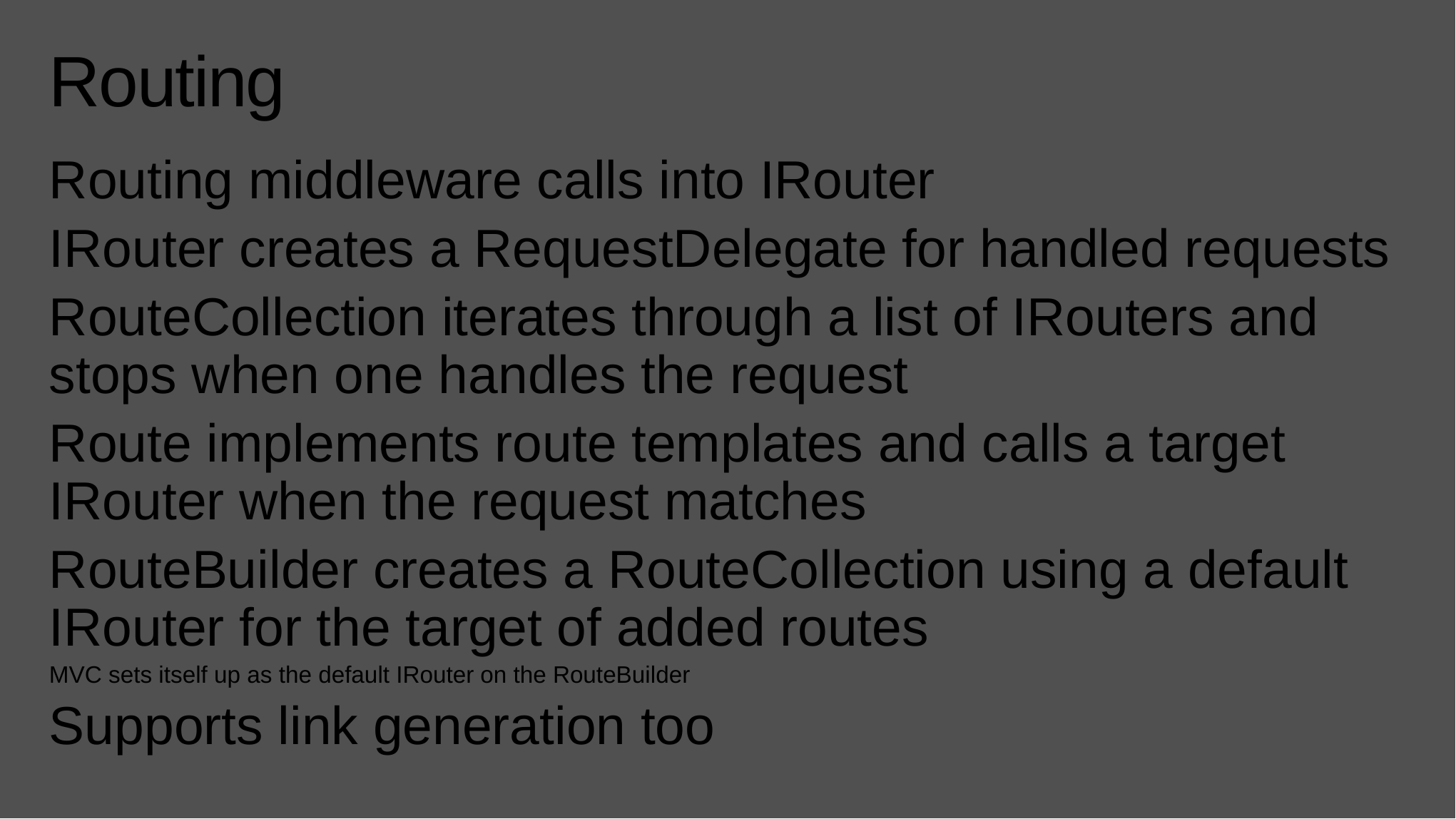

# Routing
Routing middleware calls into IRouter
IRouter creates a RequestDelegate for handled requests
RouteCollection iterates through a list of IRouters and stops when one handles the request
Route implements route templates and calls a target IRouter when the request matches
RouteBuilder creates a RouteCollection using a default IRouter for the target of added routes
MVC sets itself up as the default IRouter on the RouteBuilder
Supports link generation too